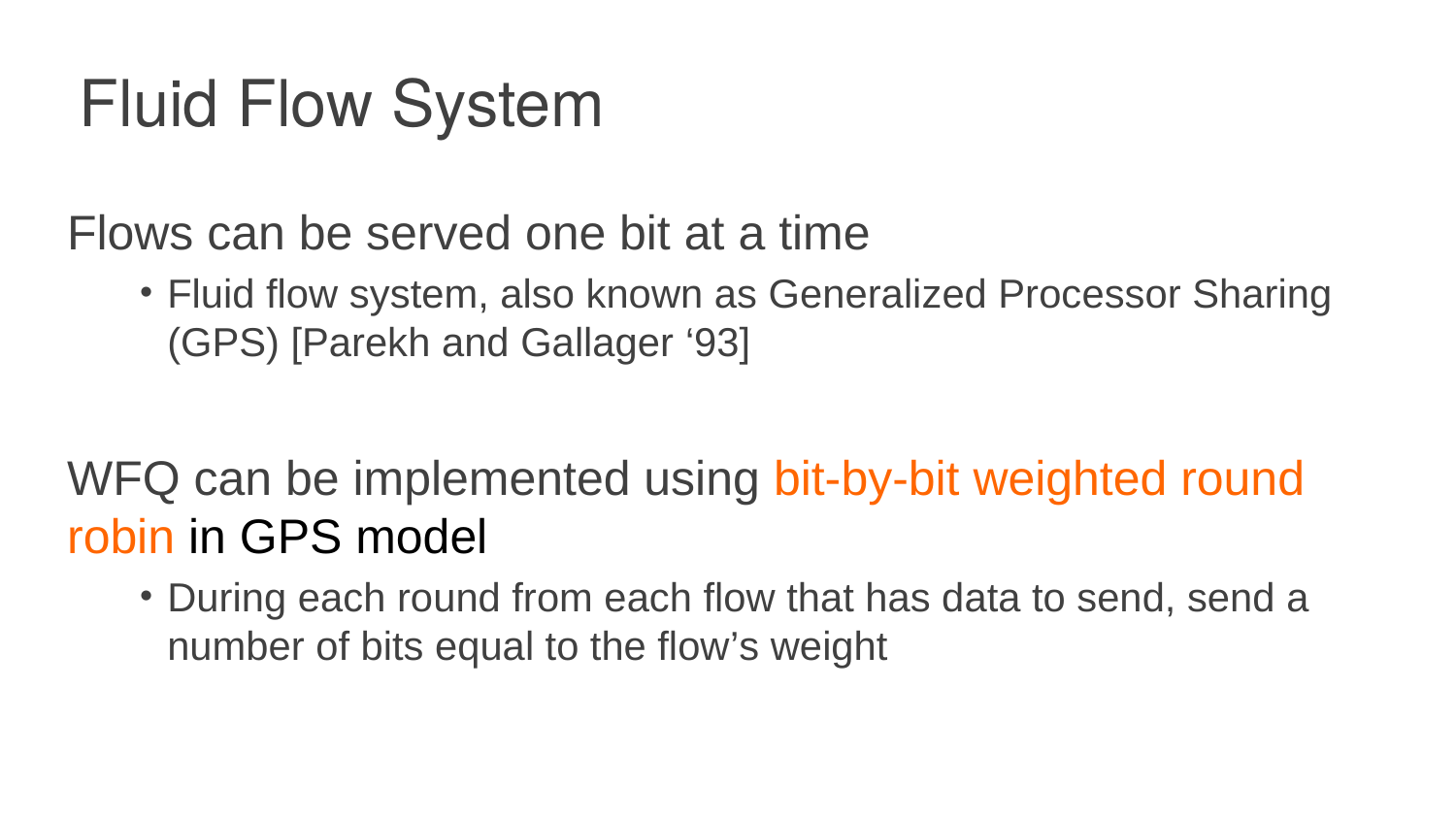

# Fluid Flow System
Flows can be served one bit at a time
Fluid flow system, also known as Generalized Processor Sharing (GPS) [Parekh and Gallager ‘93]

WFQ can be implemented using bit-by-bit weighted round robin in GPS model
During each round from each flow that has data to send, send a number of bits equal to the flow’s weight